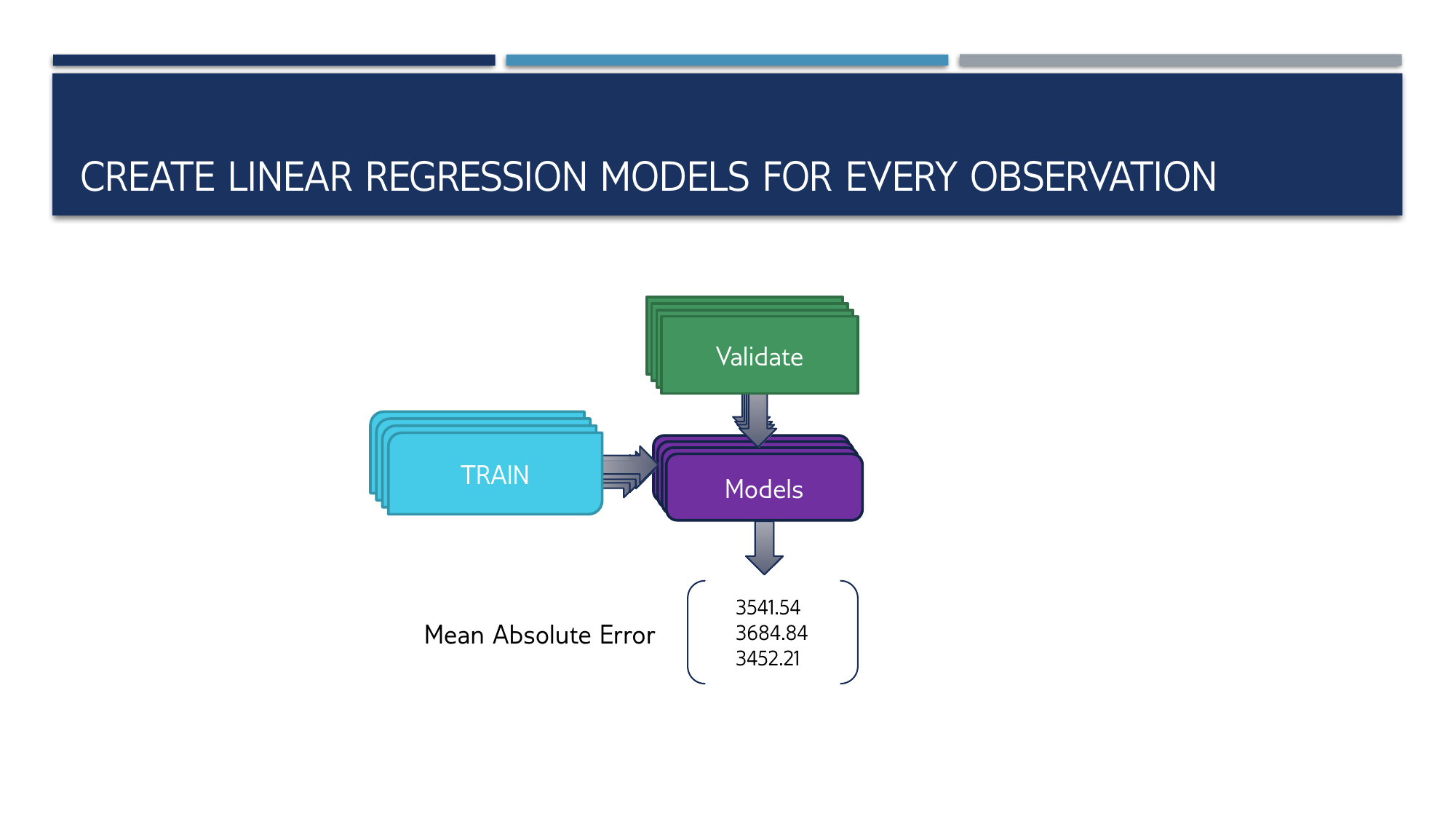

# Create Linear Regression Models for every Observation

Validate

TRAIN

Models

3541.54
3684.84
3452.21
Mean Absolute Error